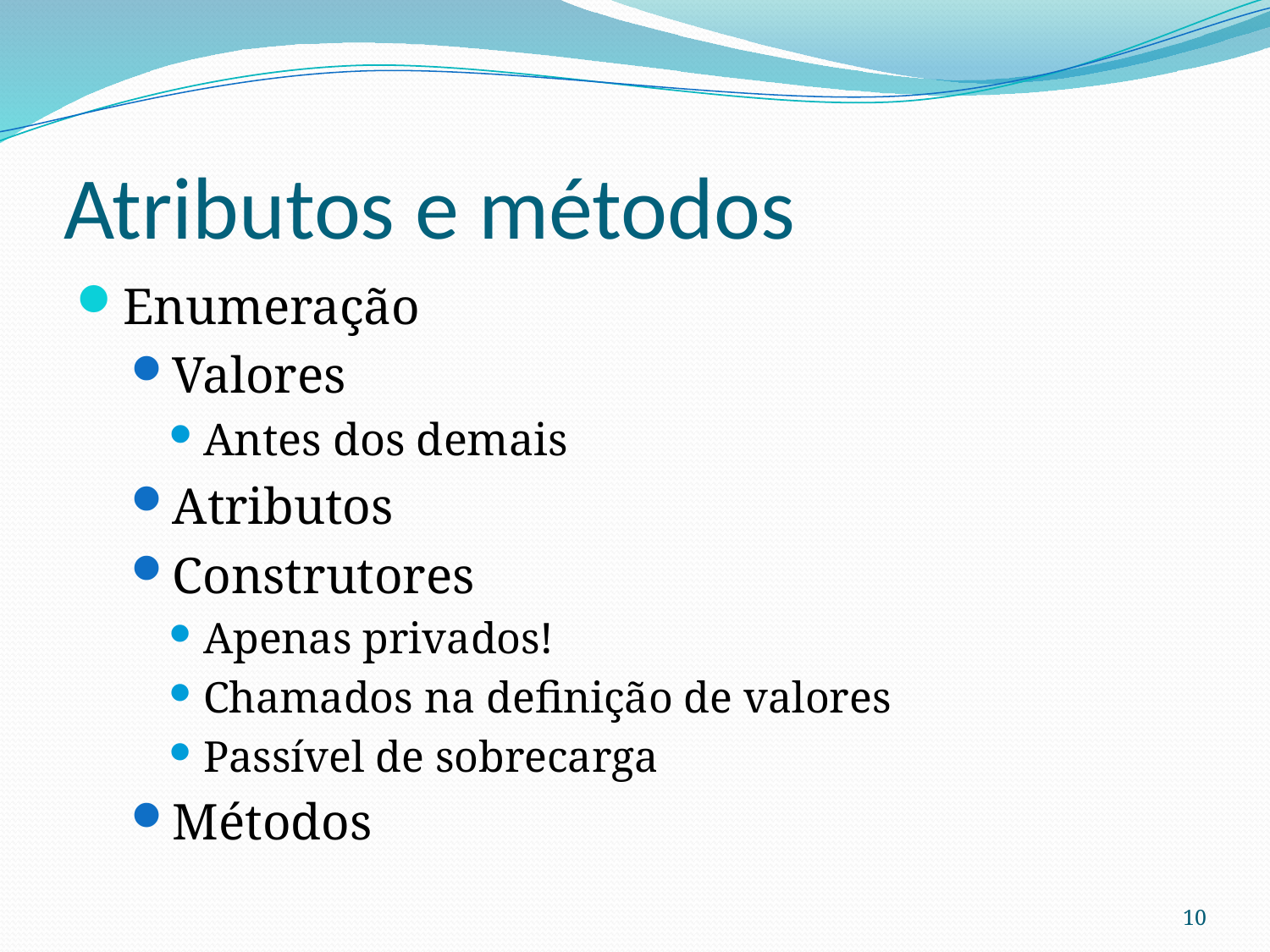

# Atributos e métodos
Enumeração
Valores
Antes dos demais
Atributos
Construtores
Apenas privados!
Chamados na definição de valores
Passível de sobrecarga
Métodos
10